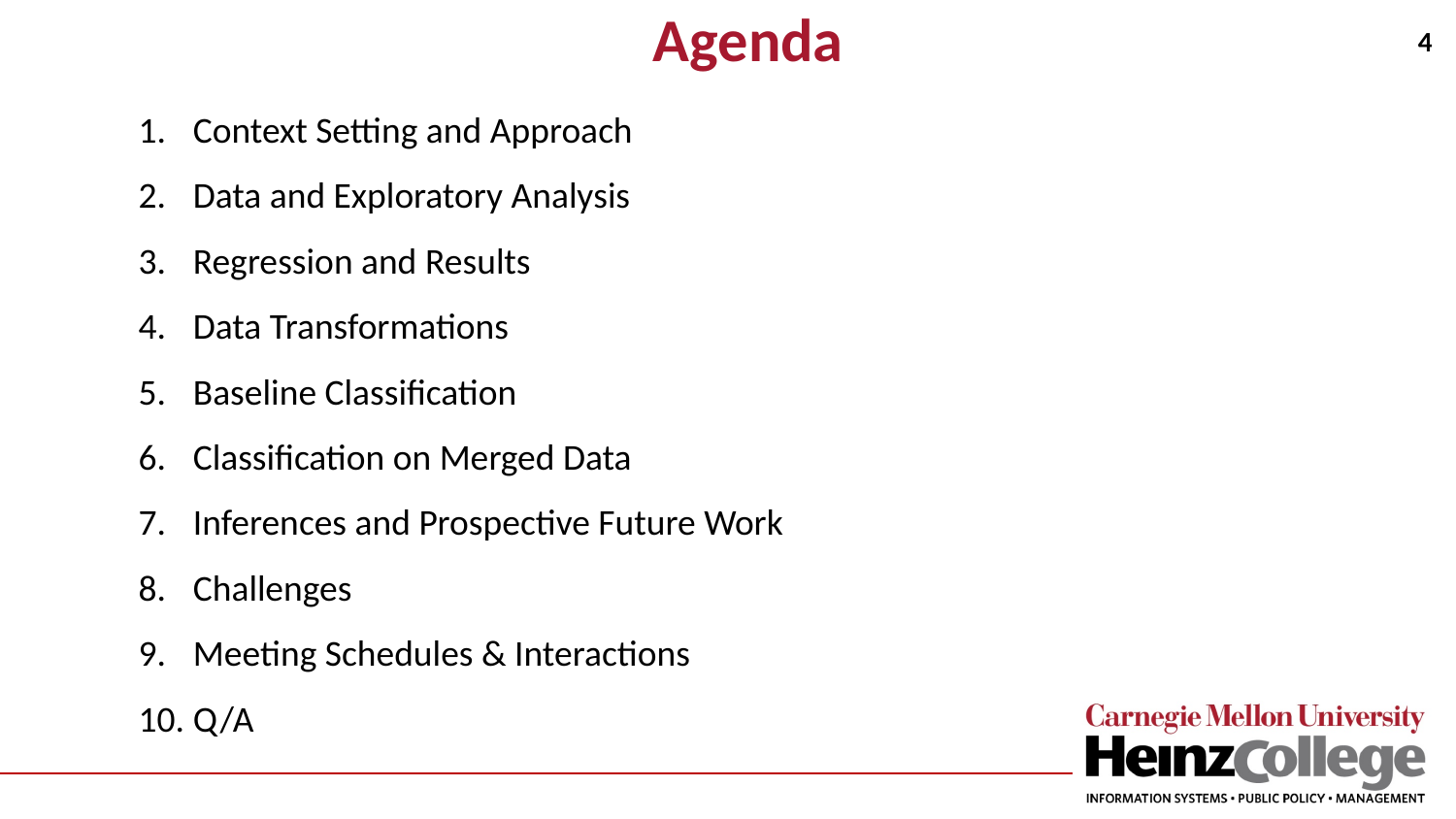

4
Agenda
Context Setting and Approach
Data and Exploratory Analysis
Regression and Results
Data Transformations
Baseline Classification
Classification on Merged Data
Inferences and Prospective Future Work

Challenges

Meeting Schedules & Interactions

Q/A